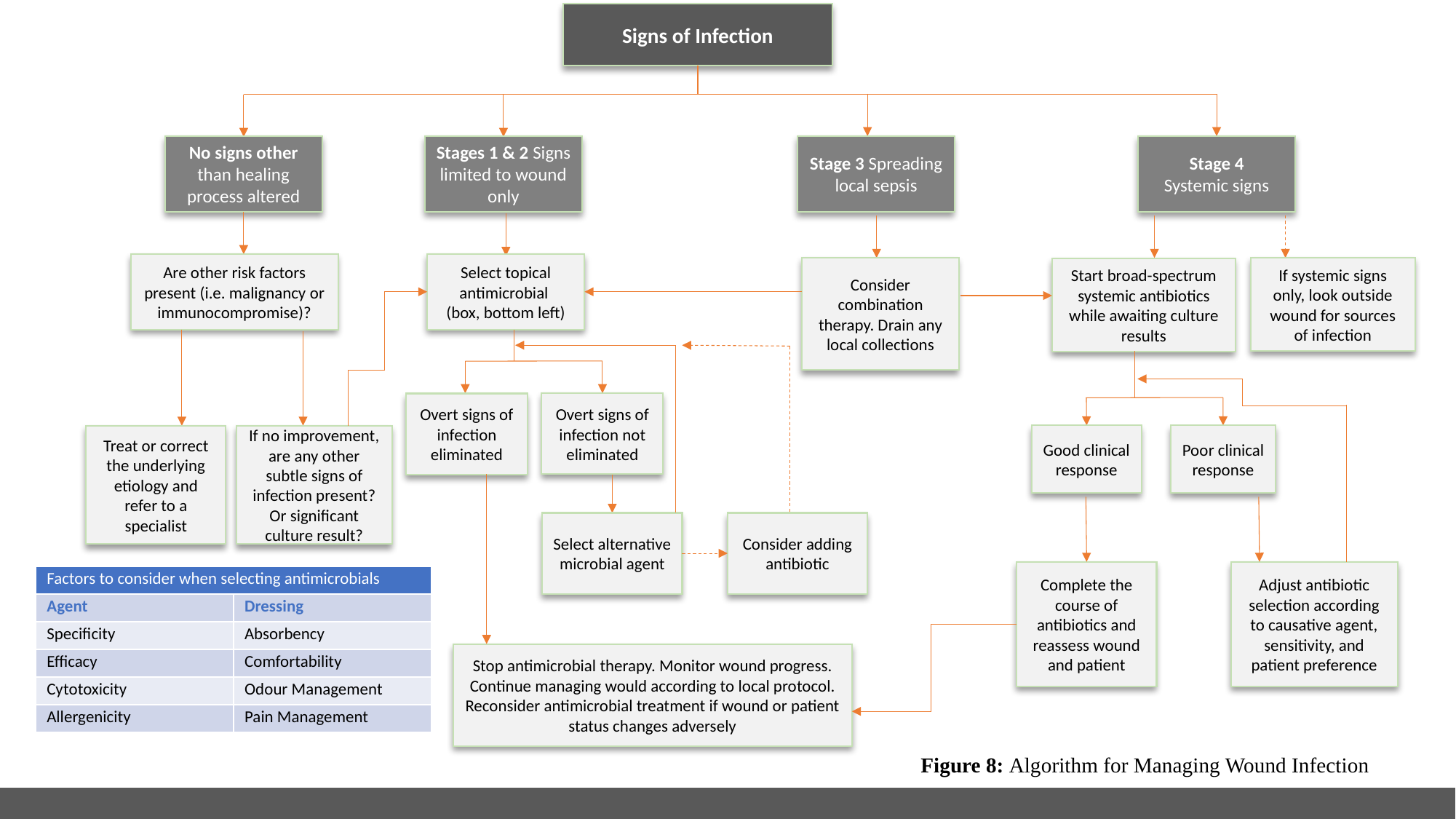

Signs of Infection
Stage 3 Spreading local sepsis
Stage 4
Systemic signs
No signs other than healing process altered
Stages 1 & 2 Signs limited to wound only
Are other risk factors present (i.e. malignancy or immunocompromise)?
Select topical antimicrobial
(box, bottom left)
If systemic signs only, look outside wound for sources of infection
Consider combination therapy. Drain any local collections
Start broad-spectrum systemic antibiotics while awaiting culture results
Overt signs of infection not eliminated
Overt signs of infection eliminated
Good clinical response
Poor clinical response
Treat or correct the underlying etiology and refer to a specialist
If no improvement, are any other subtle signs of infection present? Or significant culture result?
Select alternative microbial agent
Consider adding antibiotic
Complete the course of antibiotics and reassess wound and patient
Adjust antibiotic selection according to causative agent, sensitivity, and patient preference
| Factors to consider when selecting antimicrobials |  |
| --- | --- |
| Agent | Dressing |
| Specificity | Absorbency |
| Efficacy | Comfortability |
| Cytotoxicity | Odour Management |
| Allergenicity | Pain Management |
Stop antimicrobial therapy. Monitor wound progress. Continue managing would according to local protocol. Reconsider antimicrobial treatment if wound or patient status changes adversely
Figure 8: ﻿Algorithm for Managing Wound Infection